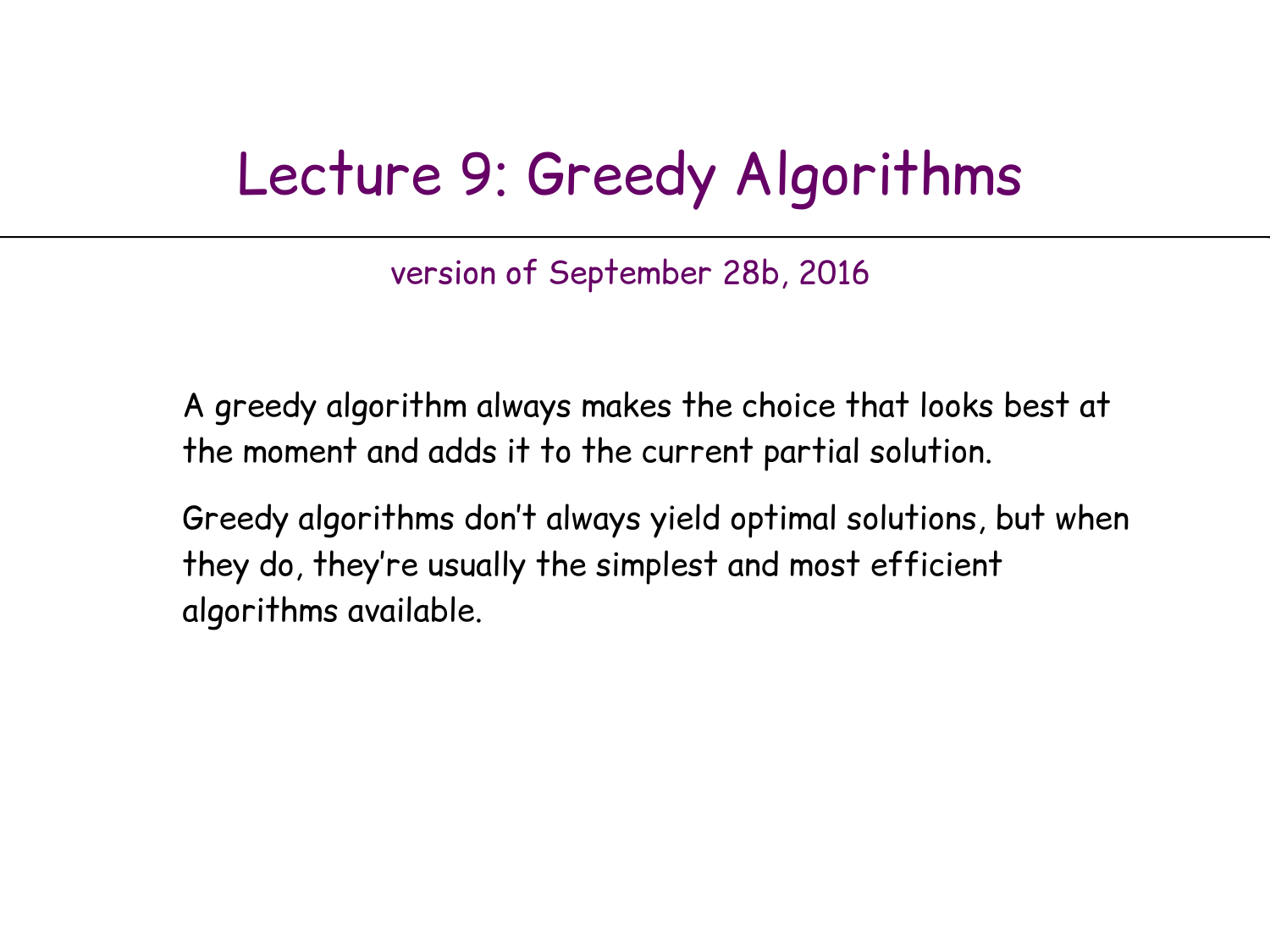

# Lecture 9: Greedy Algorithms version of September 28b, 2016
A greedy algorithm always makes the choice that looks best at the moment and adds it to the current partial solution.
Greedy algorithms don’t always yield optimal solutions, but when they do, they’re usually the simplest and most efficient algorithms available.